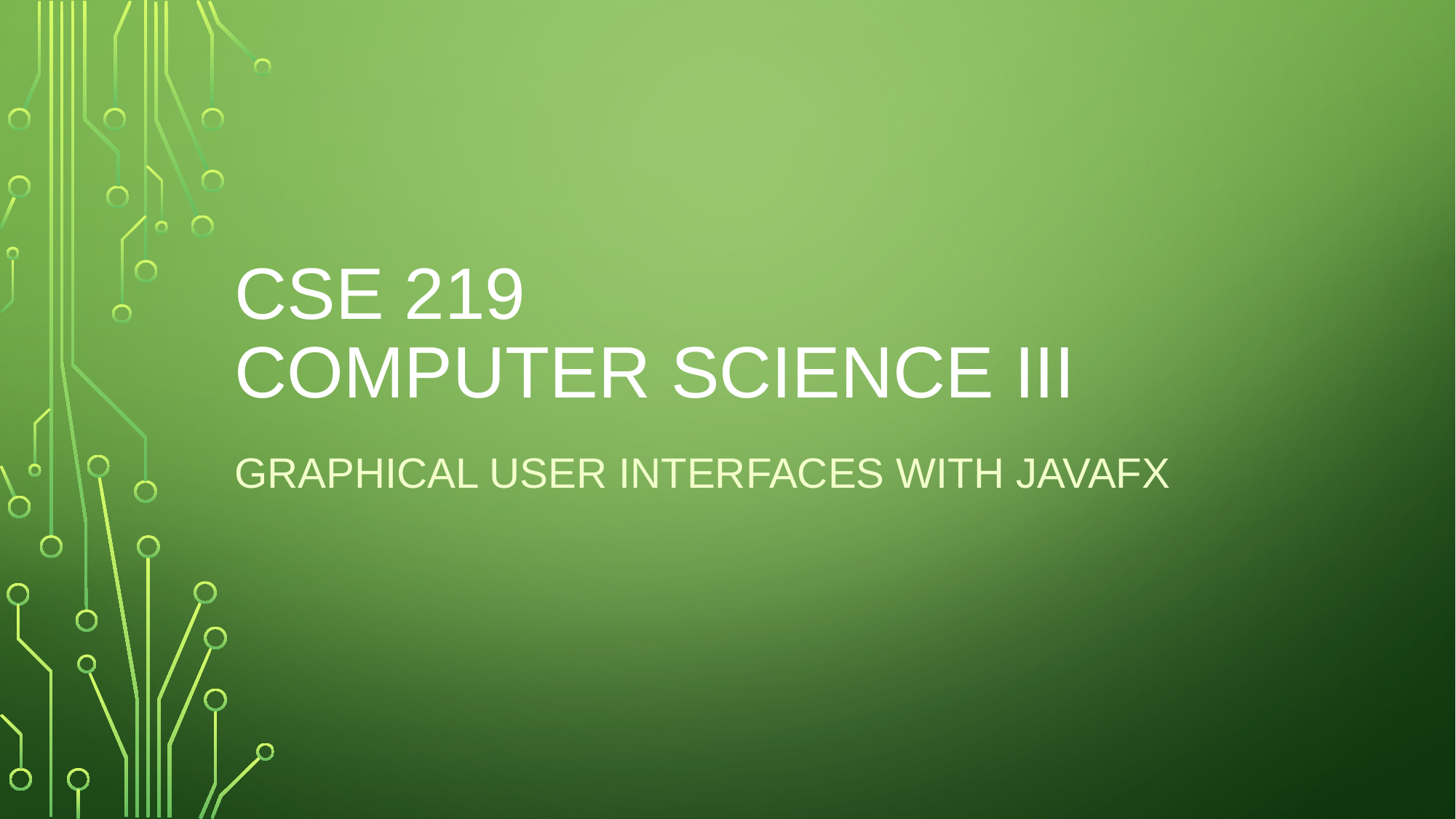

# CSE 219 Computer science III
Graphical user interfaces with javafx